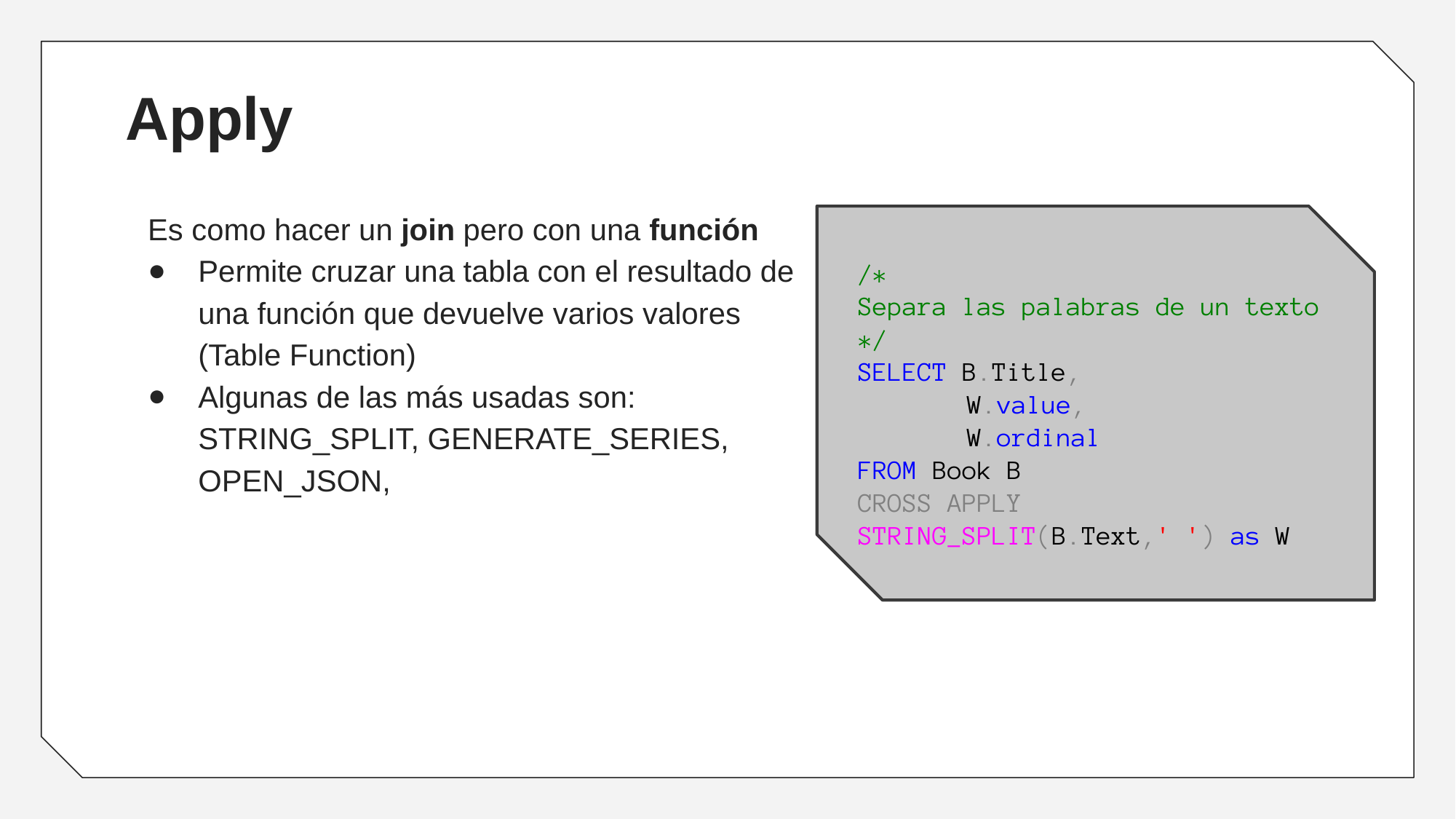

# Apply
Es como hacer un join pero con una función
Permite cruzar una tabla con el resultado de una función que devuelve varios valores (Table Function)
Algunas de las más usadas son: STRING_SPLIT, GENERATE_SERIES, OPEN_JSON,
/*
Separa las palabras de un texto
*/
SELECT B.Title,
	W.value,
	W.ordinal
FROM Book B
CROSS APPLY STRING_SPLIT(B.Text,' ') as W